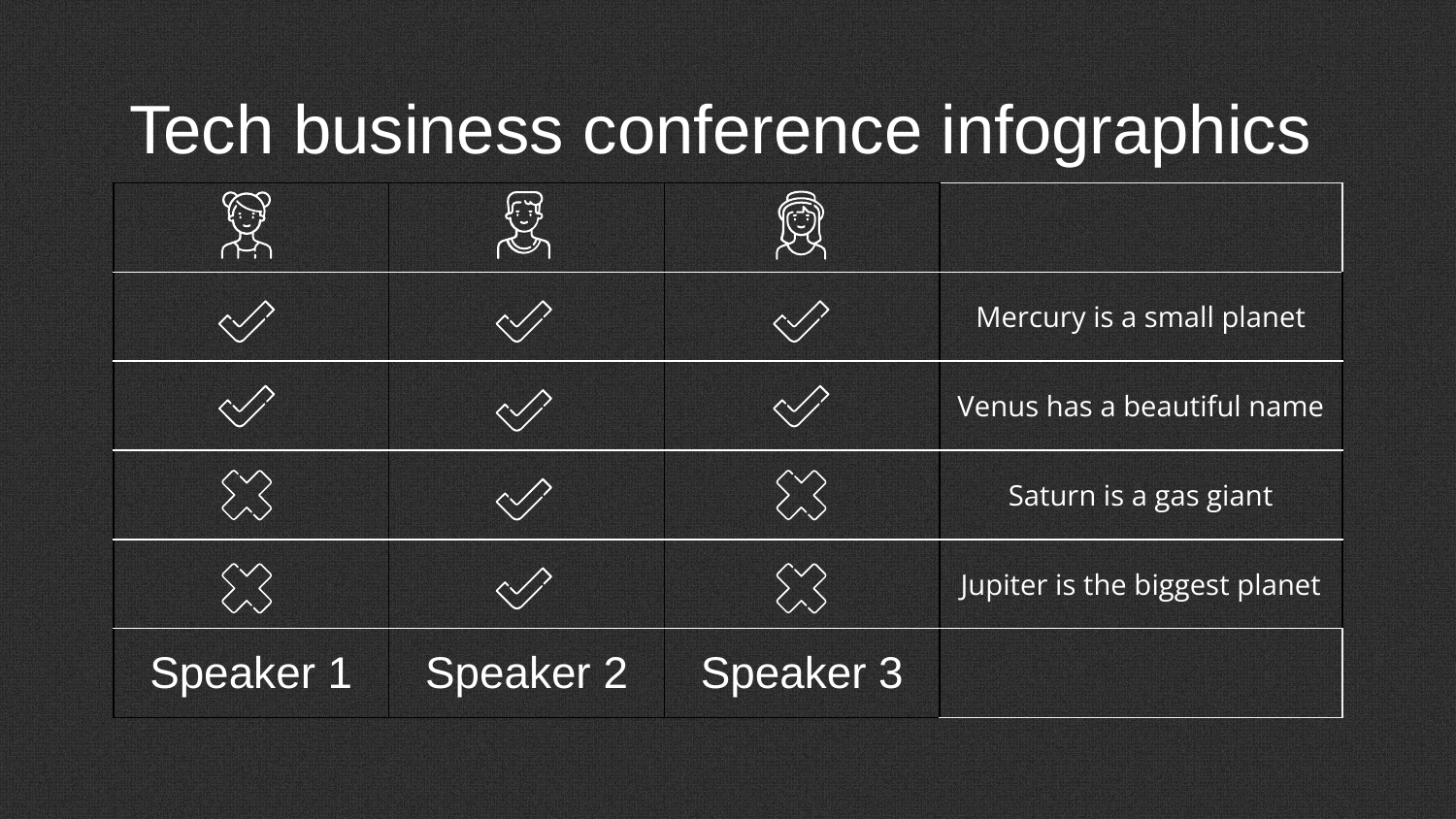

# Tech business conference infographics
|  |  |  |  |
| --- | --- | --- | --- |
|  |  |  | Mercury is a small planet |
|  |  |  | Venus has a beautiful name |
|  |  |  | Saturn is a gas giant |
|  |  |  | Jupiter is the biggest planet |
| Speaker 1 | Speaker 2 | Speaker 3 |  |